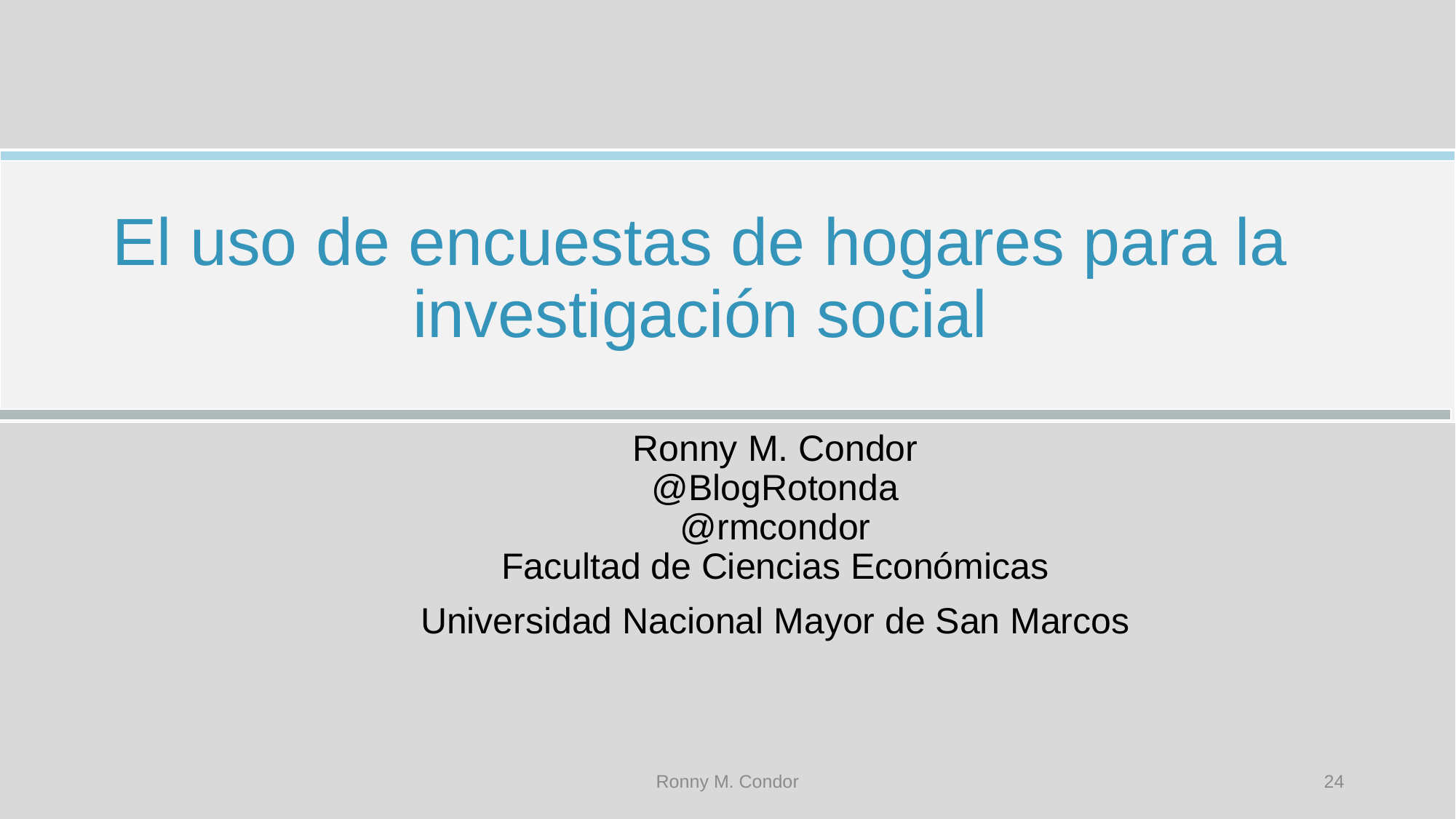

# El uso de encuestas de hogares para la investigación social

Ronny M. Condor
@BlogRotonda
@rmcondor
Facultad de Ciencias Económicas
Universidad Nacional Mayor de San Marcos
Ronny M. Condor
24